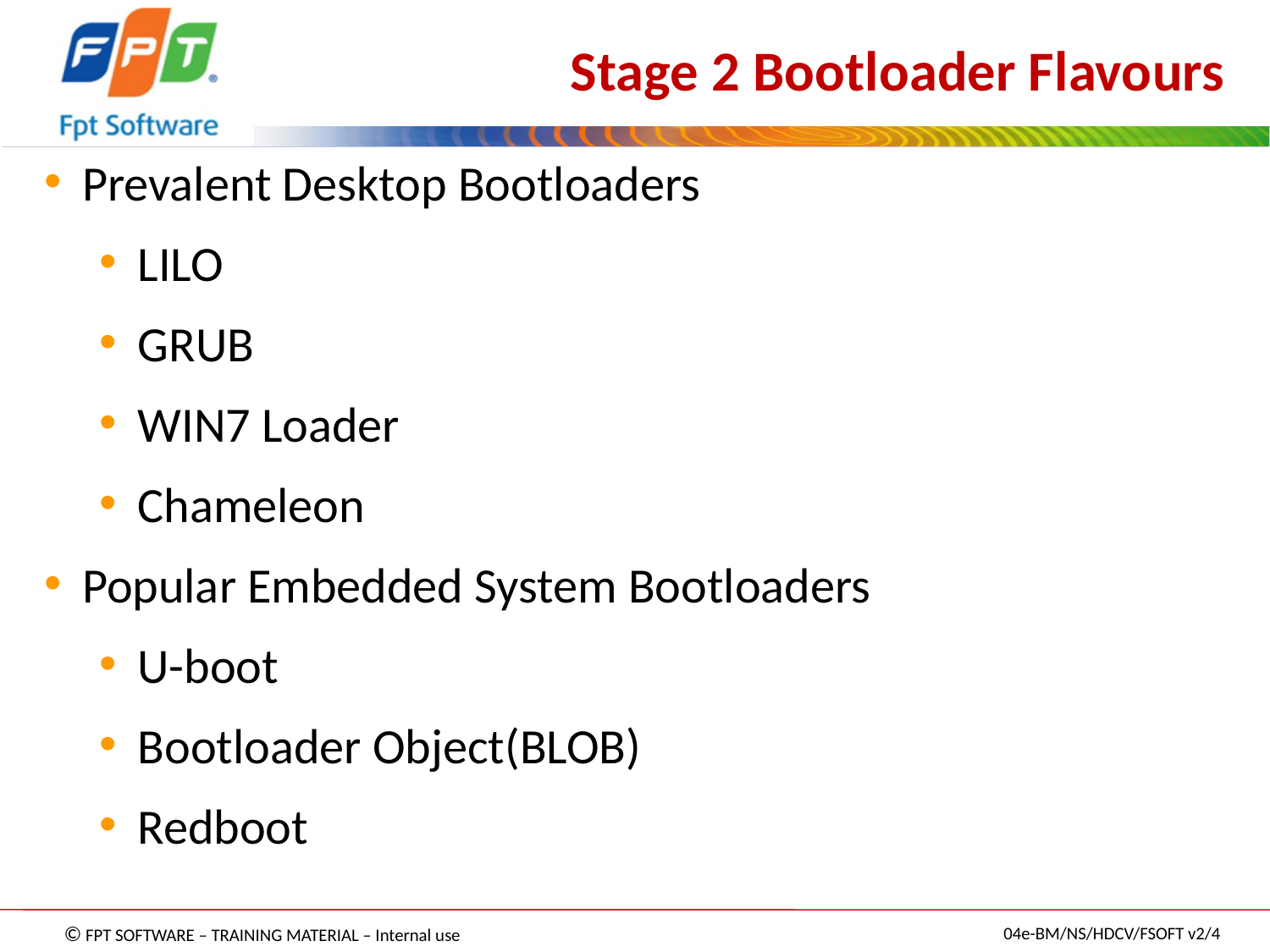

Stage 2 Bootloader Flavours
Prevalent Desktop Bootloaders
LILO
GRUB
WIN7 Loader
Chameleon
Popular Embedded System Bootloaders
U-boot
Bootloader Object(BLOB)
Redboot